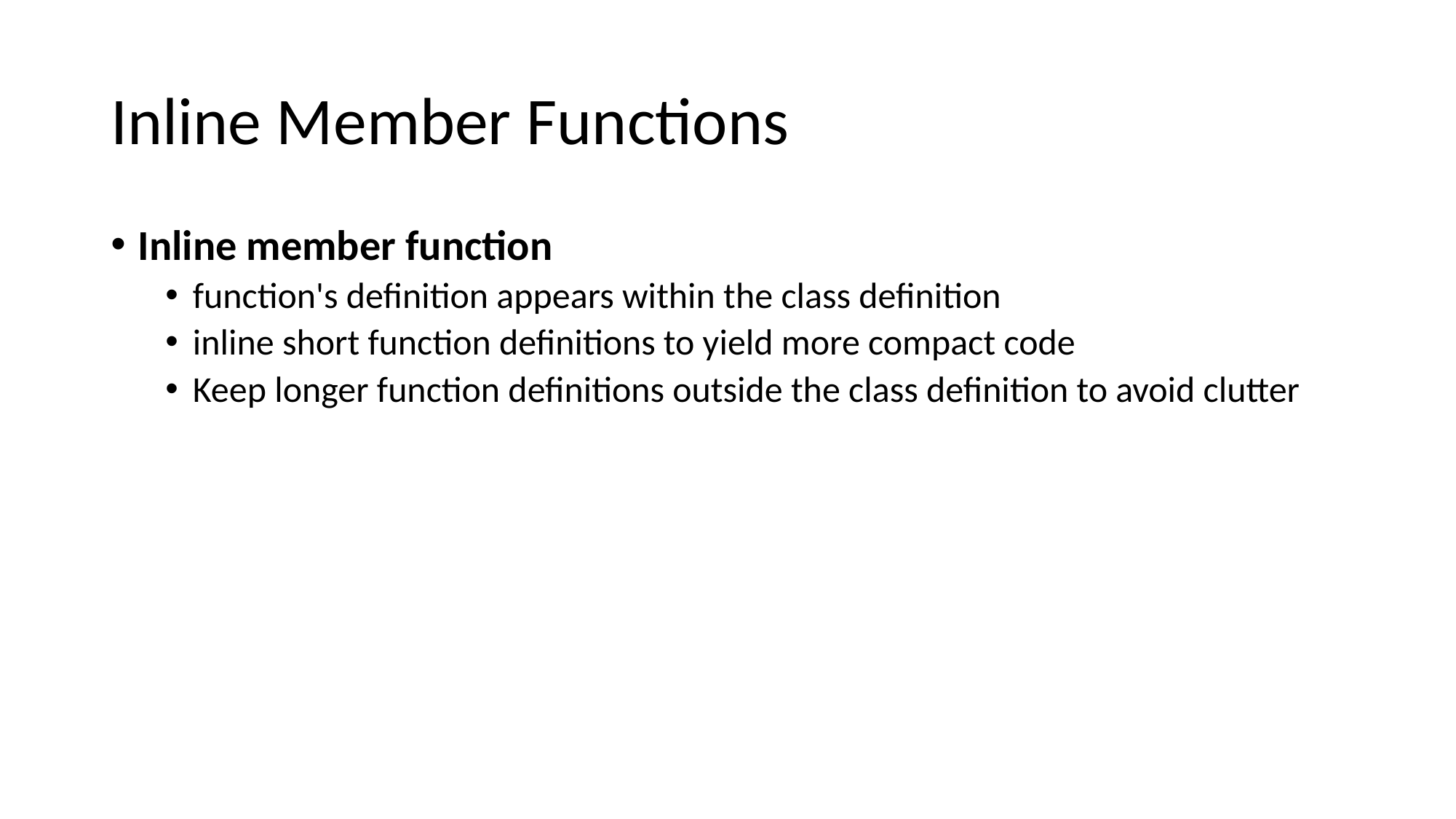

# Inline Member Functions
Inline member function
function's definition appears within the class definition
inline short function definitions to yield more compact code
Keep longer function definitions outside the class definition to avoid clutter